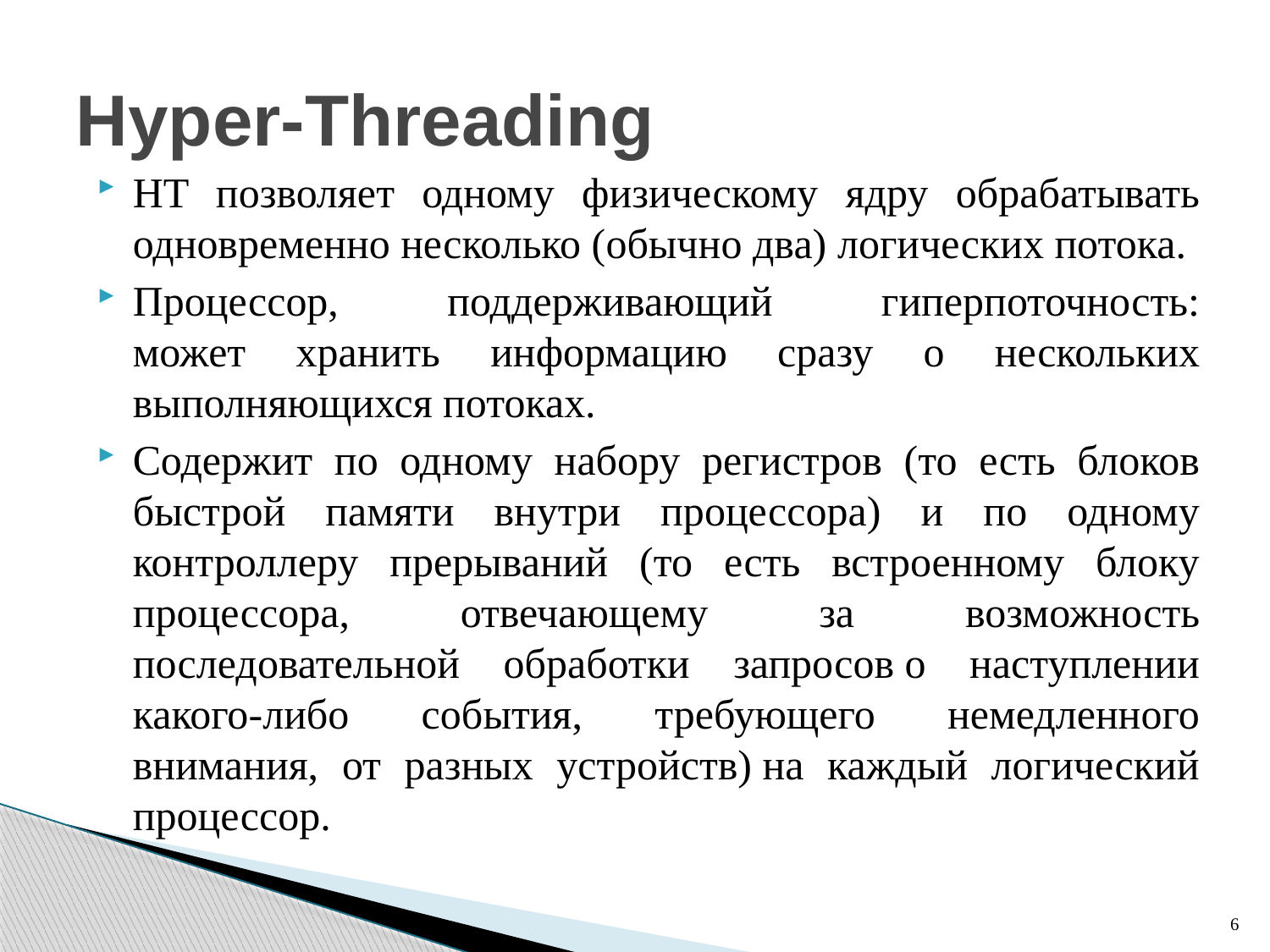

# Hyper-Threading
HT позволяет одному физическому ядру обрабатывать одновременно несколько (обычно два) логических потока.
Процессор, поддерживающий гиперпоточность:
может хранить информацию сразу о нескольких выполняющихся потоках.
Cодержит по одному набору регистров (то есть блоков быстрой памяти внутри процессора) и по одному контроллеру прерываний (то есть встроенному блоку процессора, отвечающему за возможность последовательной обработки запросов о наступлении какого-либо события, требующего немедленного внимания, от разных устройств) на каждый логический процессор.

6